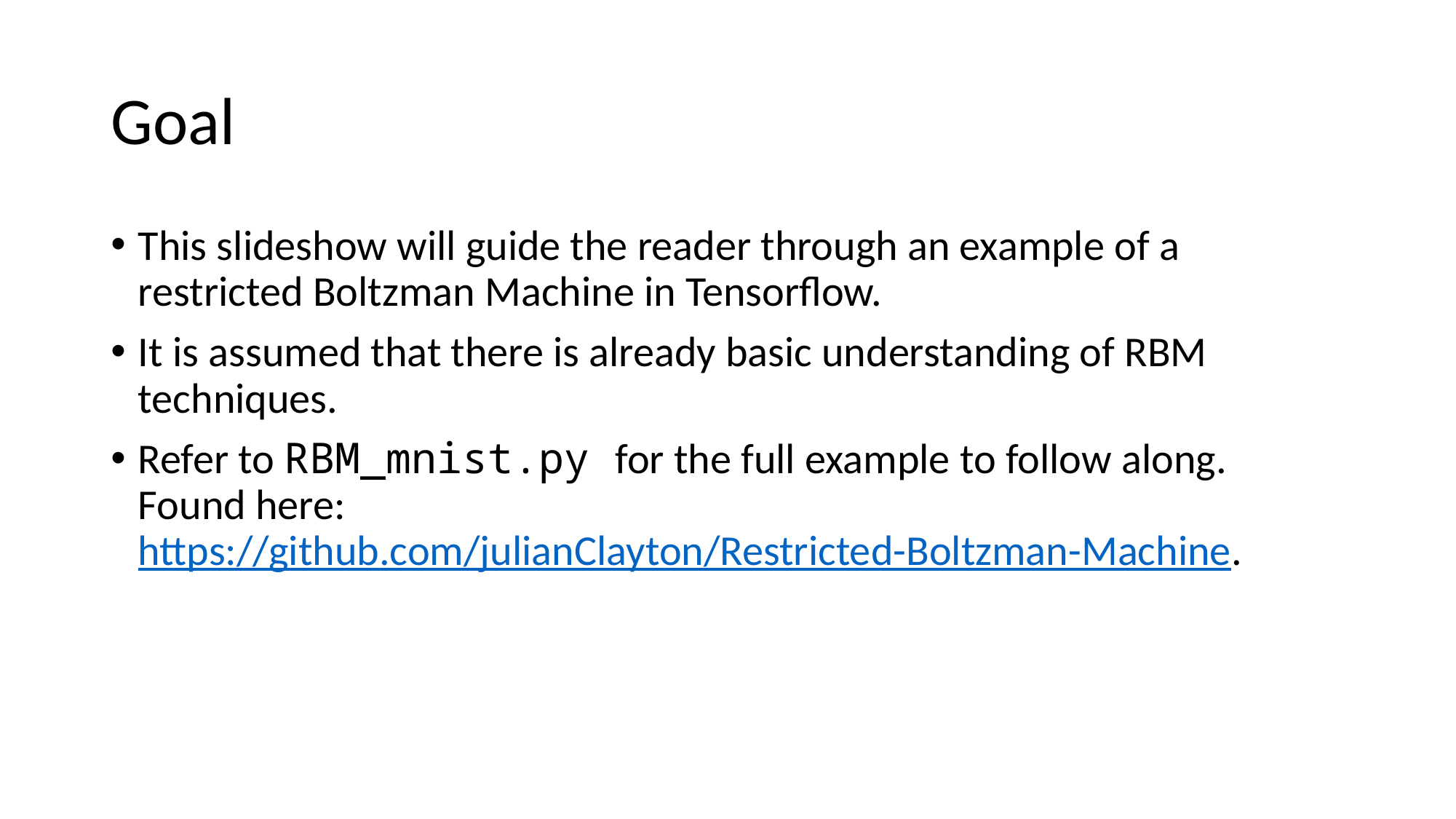

# Goal
This slideshow will guide the reader through an example of a restricted Boltzman Machine in Tensorflow.
It is assumed that there is already basic understanding of RBM techniques.
Refer to RBM_mnist.py for the full example to follow along. Found here: https://github.com/julianClayton/Restricted-Boltzman-Machine.